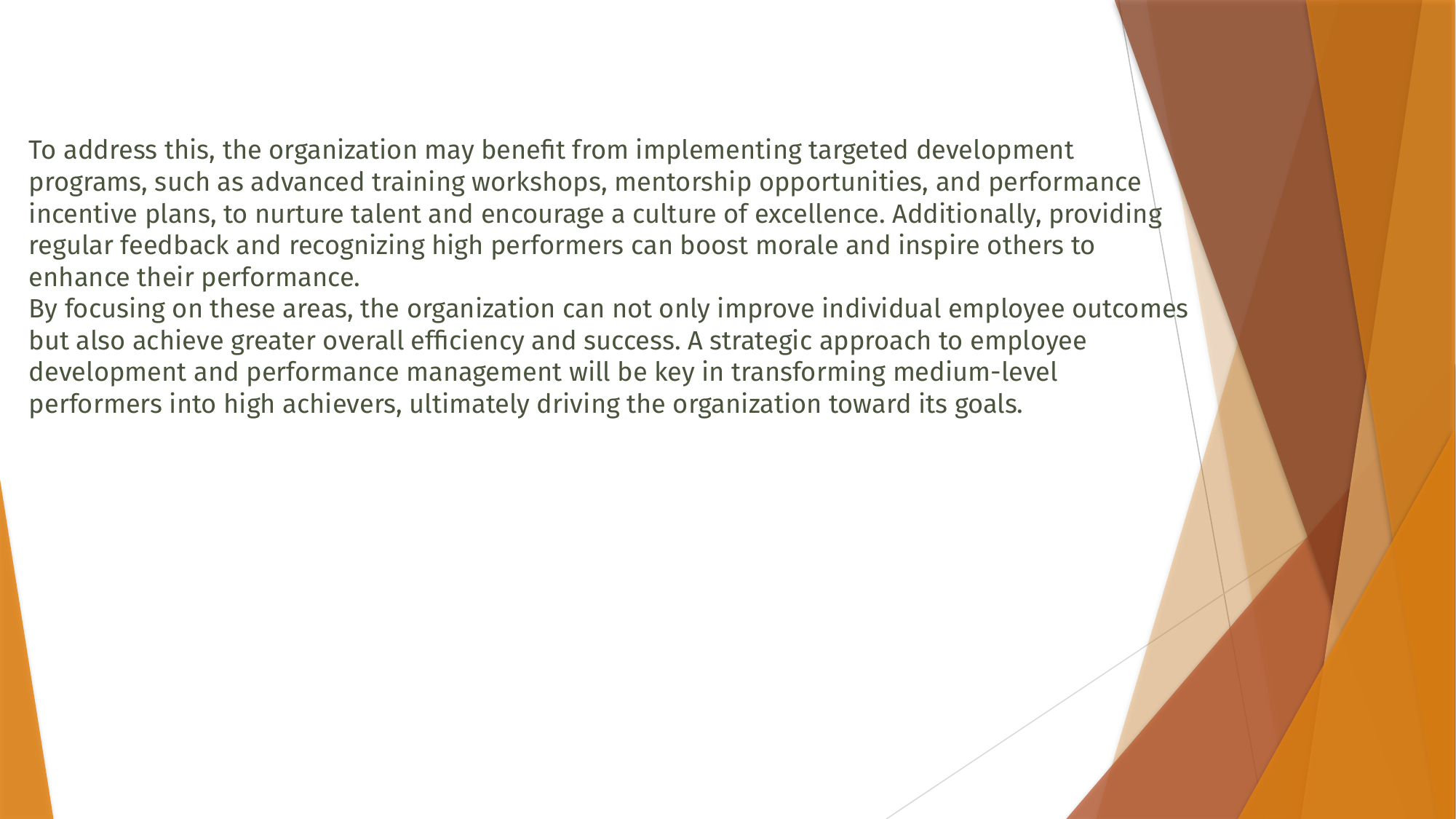

# To address this, the organization may benefit from implementing targeted development programs, such as advanced training workshops, mentorship opportunities, and performance incentive plans, to nurture talent and encourage a culture of excellence. Additionally, providing regular feedback and recognizing high performers can boost morale and inspire others to enhance their performance. By focusing on these areas, the organization can not only improve individual employee outcomes but also achieve greater overall efficiency and success. A strategic approach to employee development and performance management will be key in transforming medium-level performers into high achievers, ultimately driving the organization toward its goals.